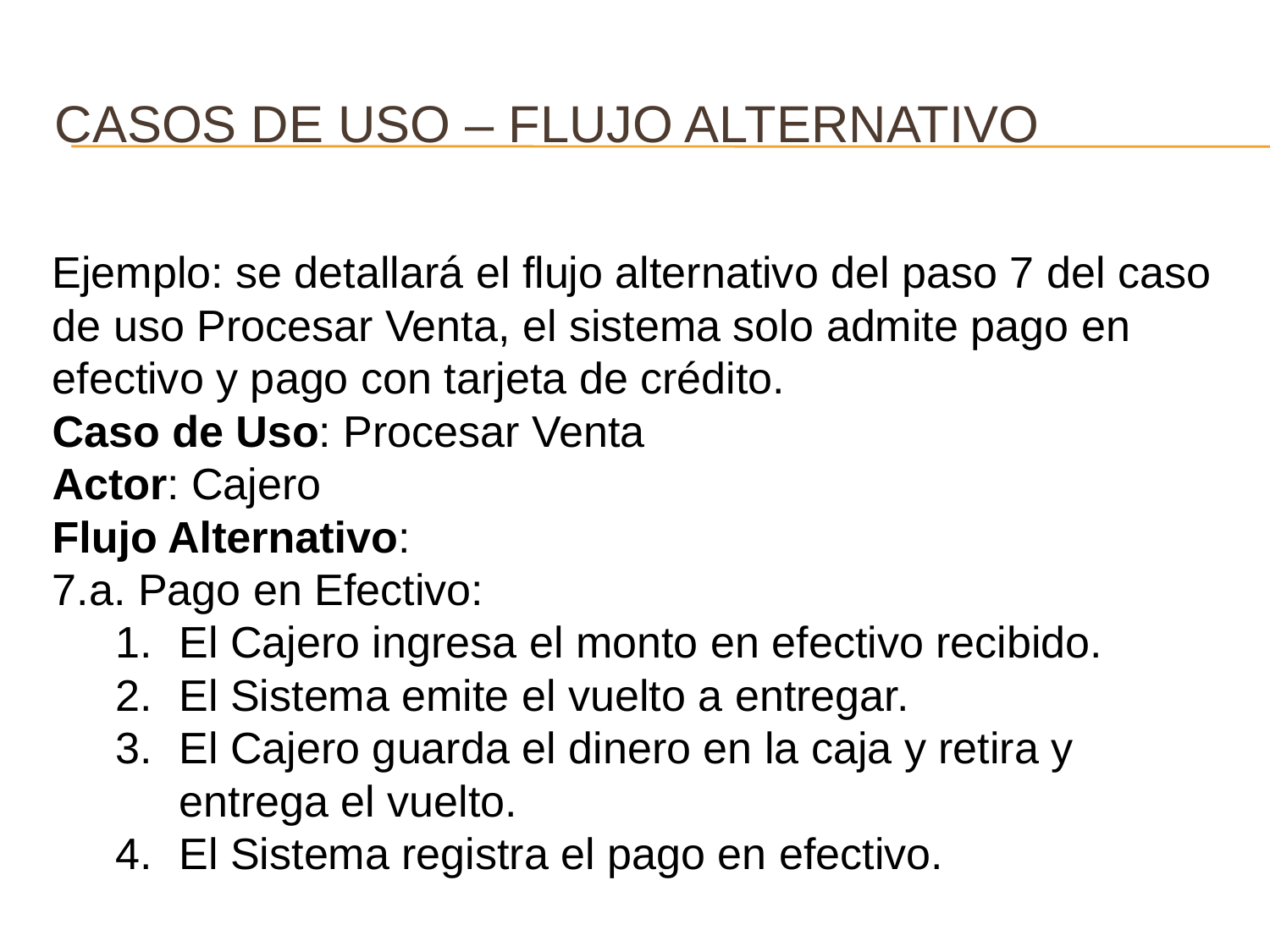

# Casos de uso – Flujo alternativo
Ejemplo: se detallará el flujo alternativo del paso 7 del caso de uso Procesar Venta, el sistema solo admite pago en efectivo y pago con tarjeta de crédito.
Caso de Uso: Procesar Venta
Actor: Cajero
Flujo Alternativo:
7.a. Pago en Efectivo:
El Cajero ingresa el monto en efectivo recibido.
El Sistema emite el vuelto a entregar.
El Cajero guarda el dinero en la caja y retira y entrega el vuelto.
El Sistema registra el pago en efectivo.